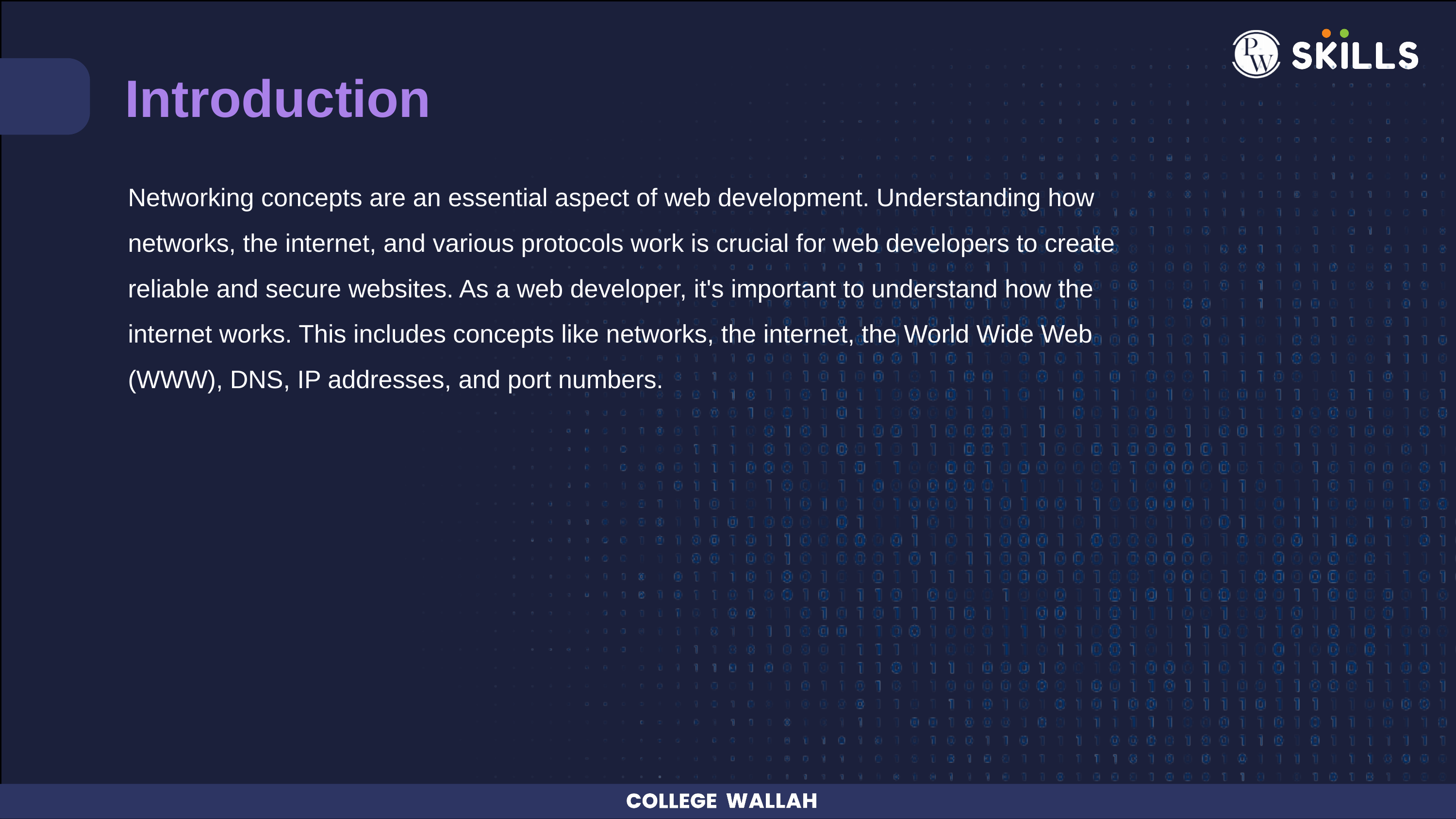

Introduction
Networking concepts are an essential aspect of web development. Understanding how networks, the internet, and various protocols work is crucial for web developers to create reliable and secure websites. As a web developer, it's important to understand how the internet works. This includes concepts like networks, the internet, the World Wide Web (WWW), DNS, IP addresses, and port numbers.